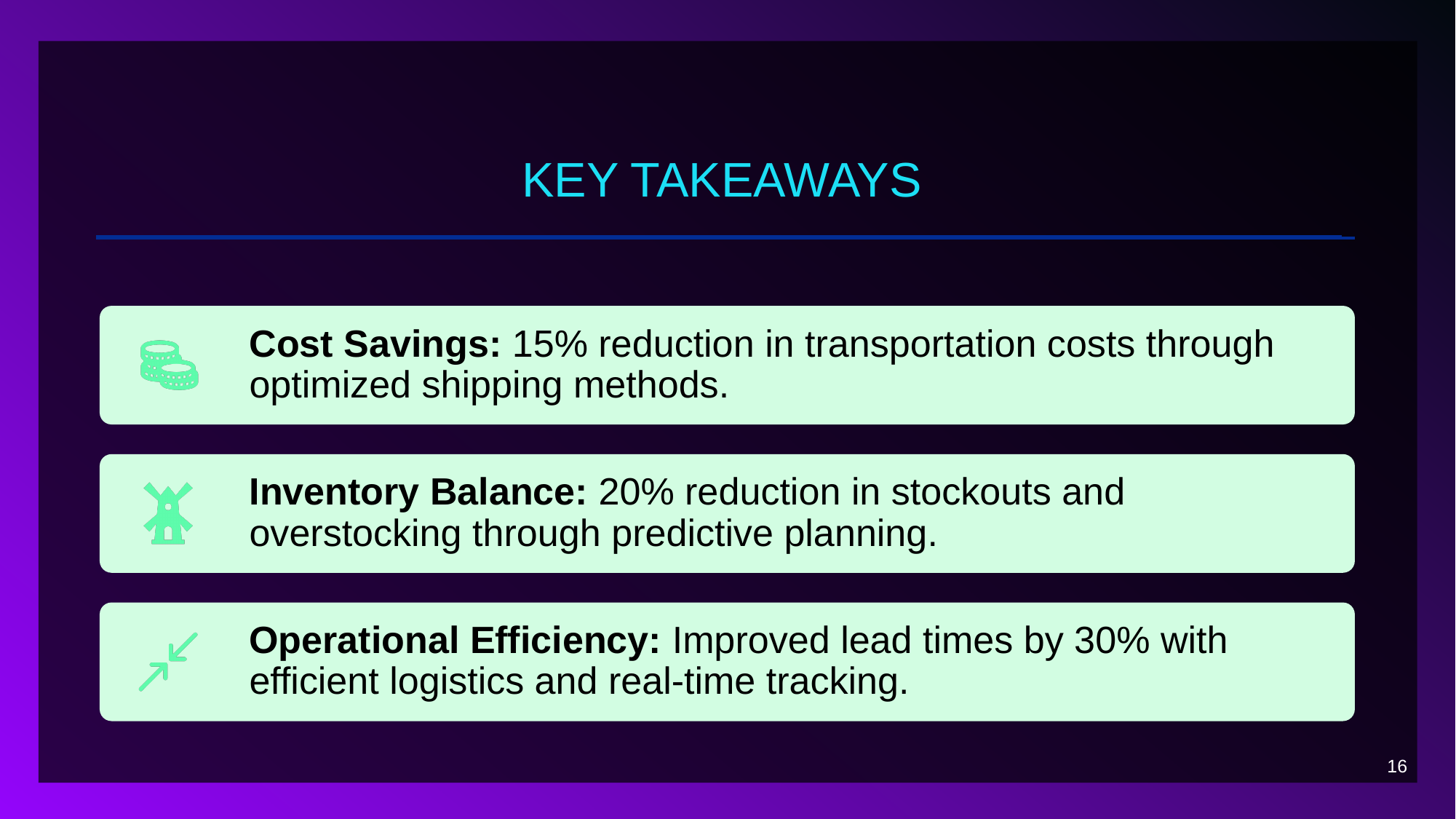

# Key Takeaways
Cost Savings: 15% reduction in transportation costs through optimized shipping methods.
Inventory Balance: 20% reduction in stockouts and overstocking through predictive planning.
Operational Efficiency: Improved lead times by 30% with efficient logistics and real-time tracking.
16